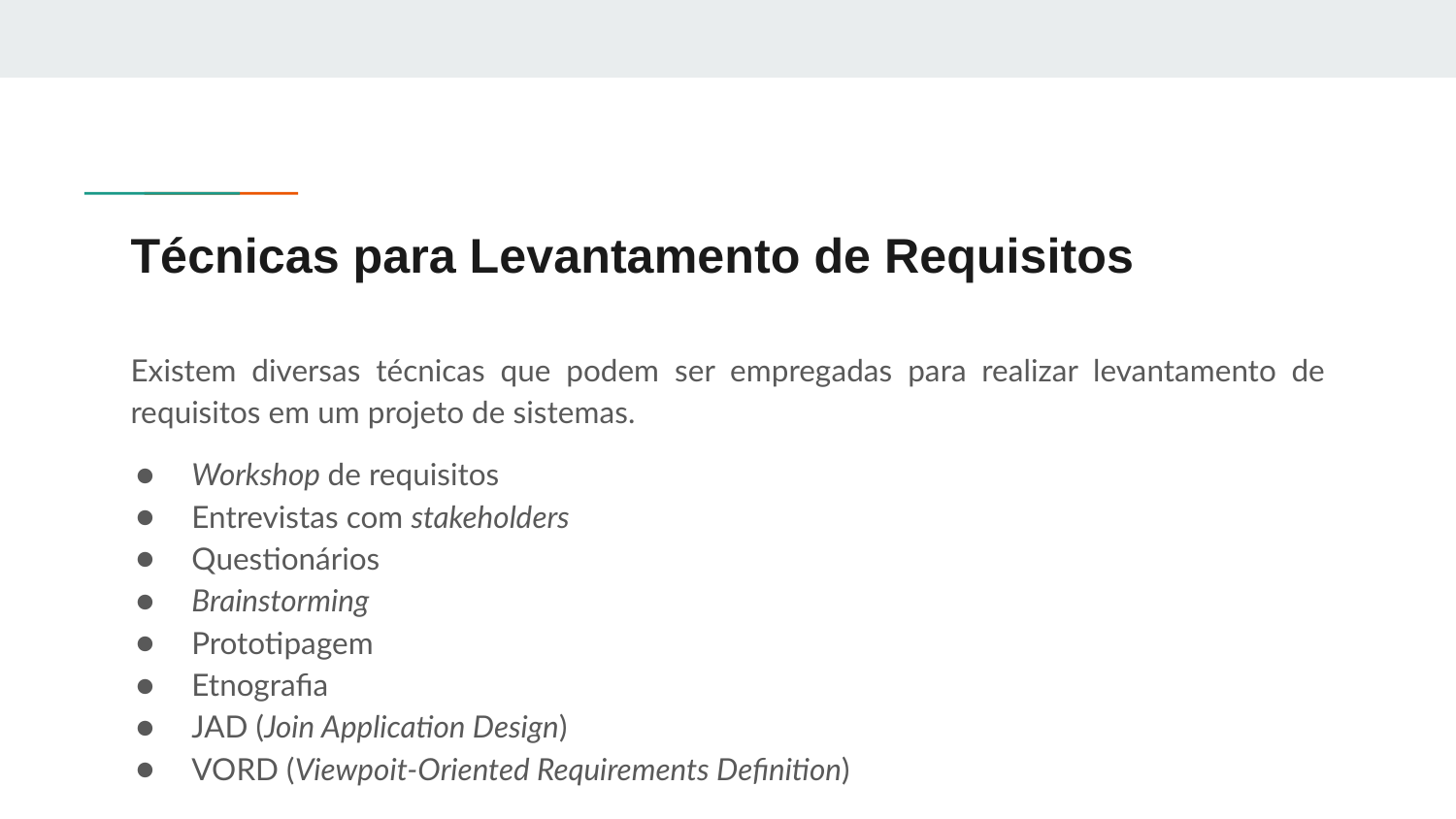

# Técnicas para Levantamento de Requisitos
Existem diversas técnicas que podem ser empregadas para realizar levantamento de requisitos em um projeto de sistemas.
Workshop de requisitos
Entrevistas com stakeholders
Questionários
Brainstorming
Prototipagem
Etnografia
JAD (Join Application Design)
VORD (Viewpoit-Oriented Requirements Definition)